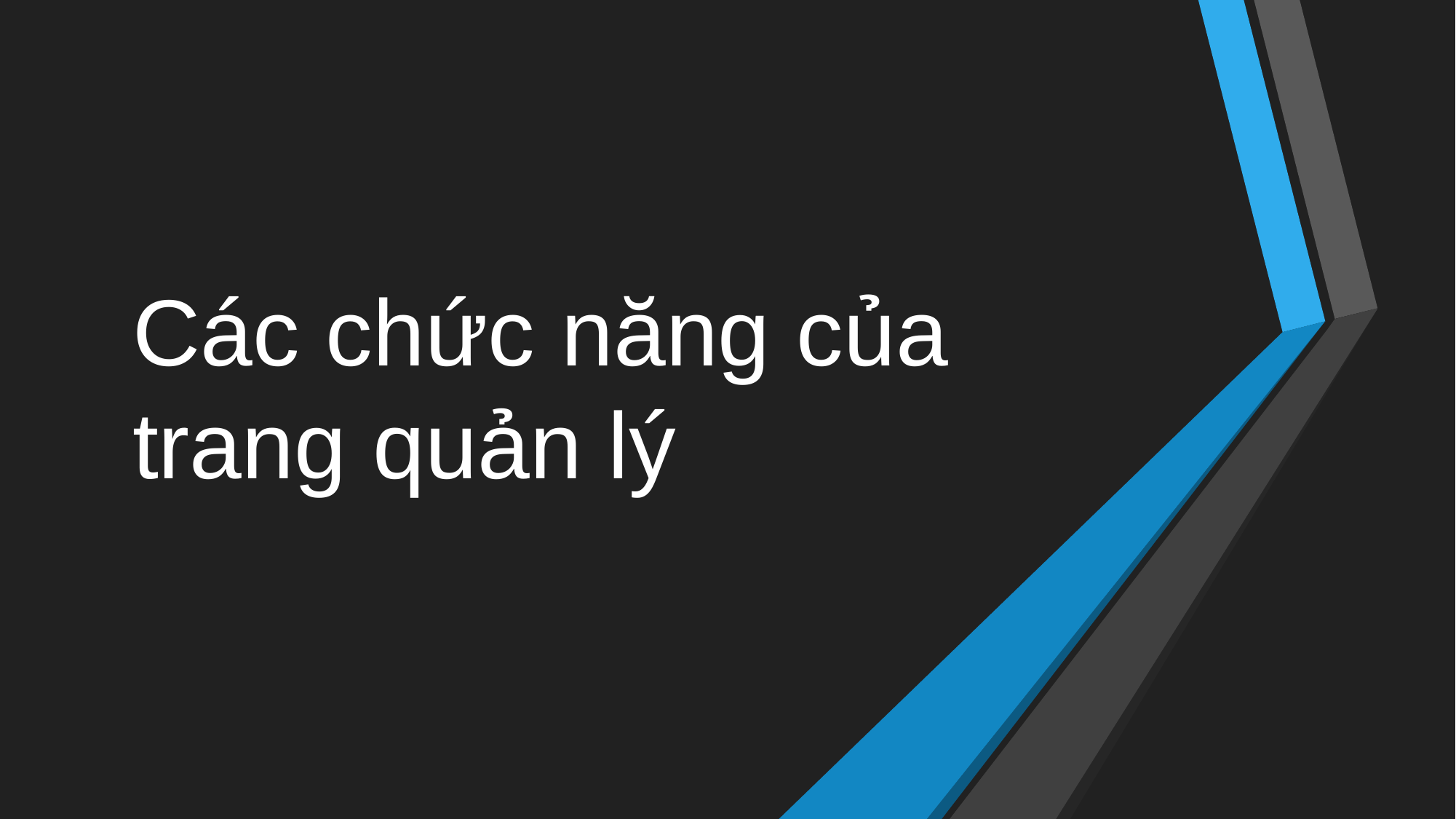

# Các chức năng của trang quản lý